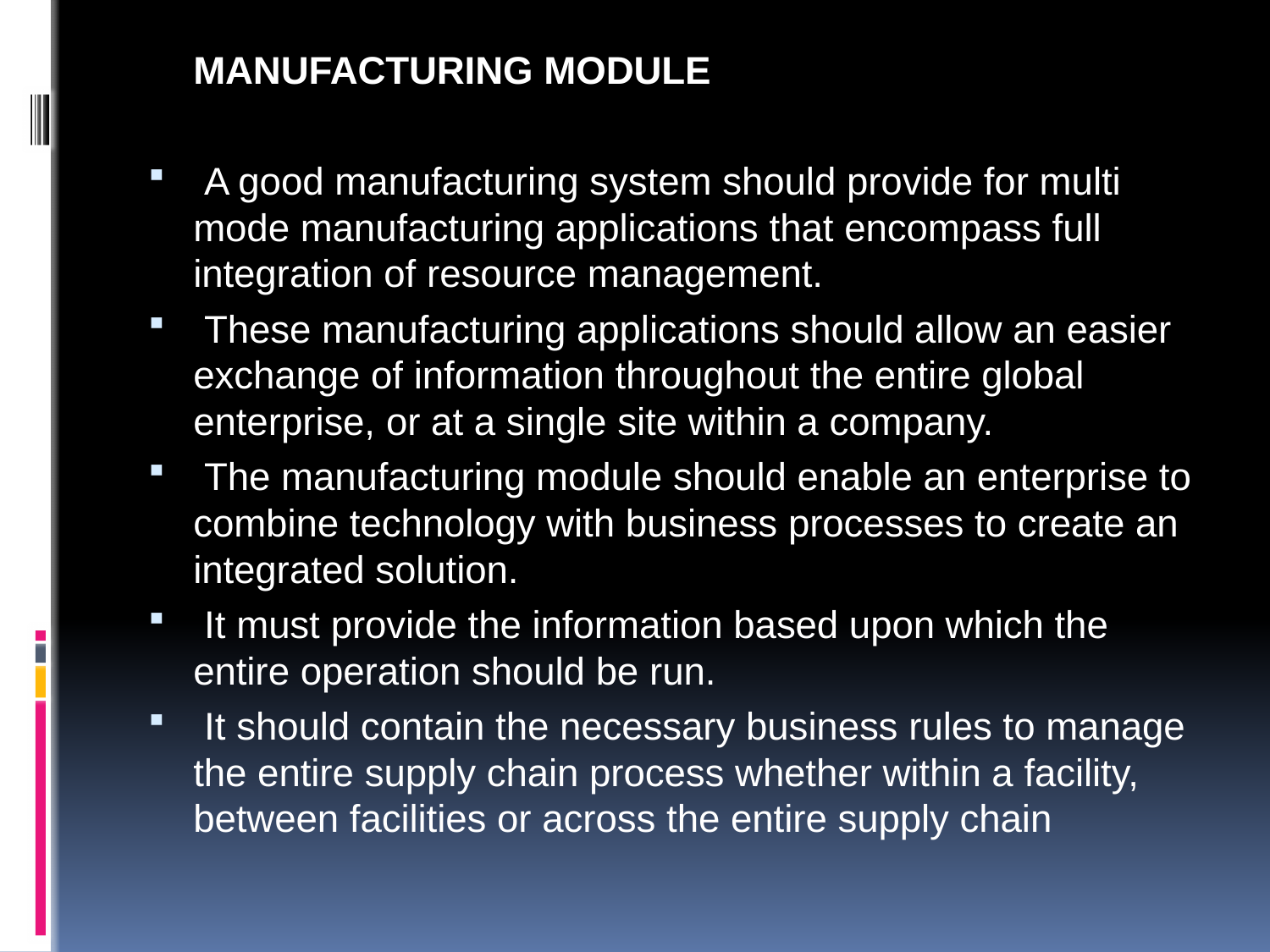

MANUFACTURING MODULE

 A good manufacturing system should provide for multi mode manufacturing applications that encompass full integration of resource management.
 These manufacturing applications should allow an easier exchange of information throughout the entire global enterprise, or at a single site within a company.
 The manufacturing module should enable an enterprise to combine technology with business processes to create an integrated solution.
 It must provide the information based upon which the entire operation should be run.
 It should contain the necessary business rules to manage the entire supply chain process whether within a facility, between facilities or across the entire supply chain